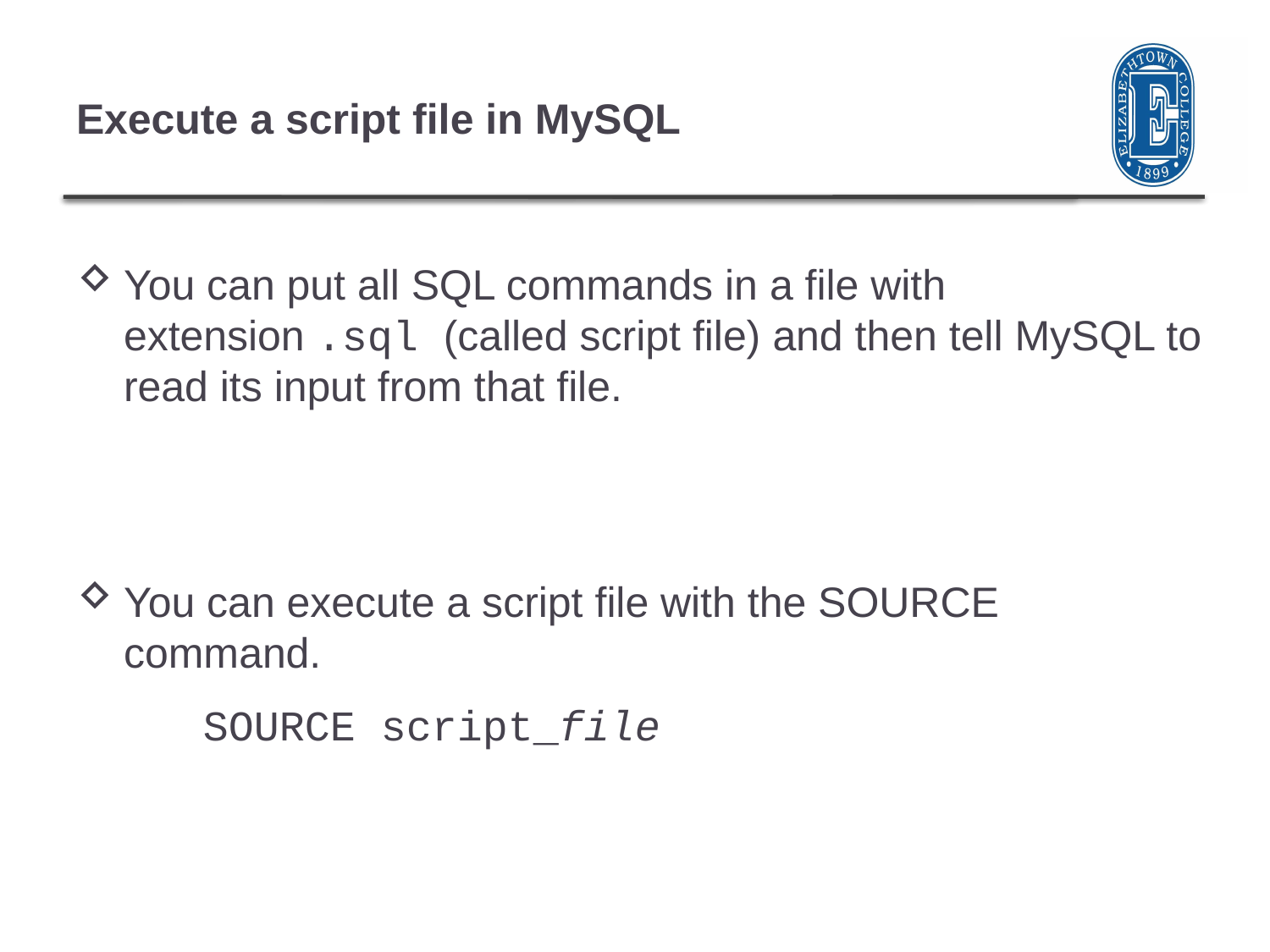

# Execute a script file in MySQL
You can put all SQL commands in a file with extension .sql (called script file) and then tell MySQL to read its input from that file.

You can execute a script file with the SOURCE command.
	SOURCE script_file